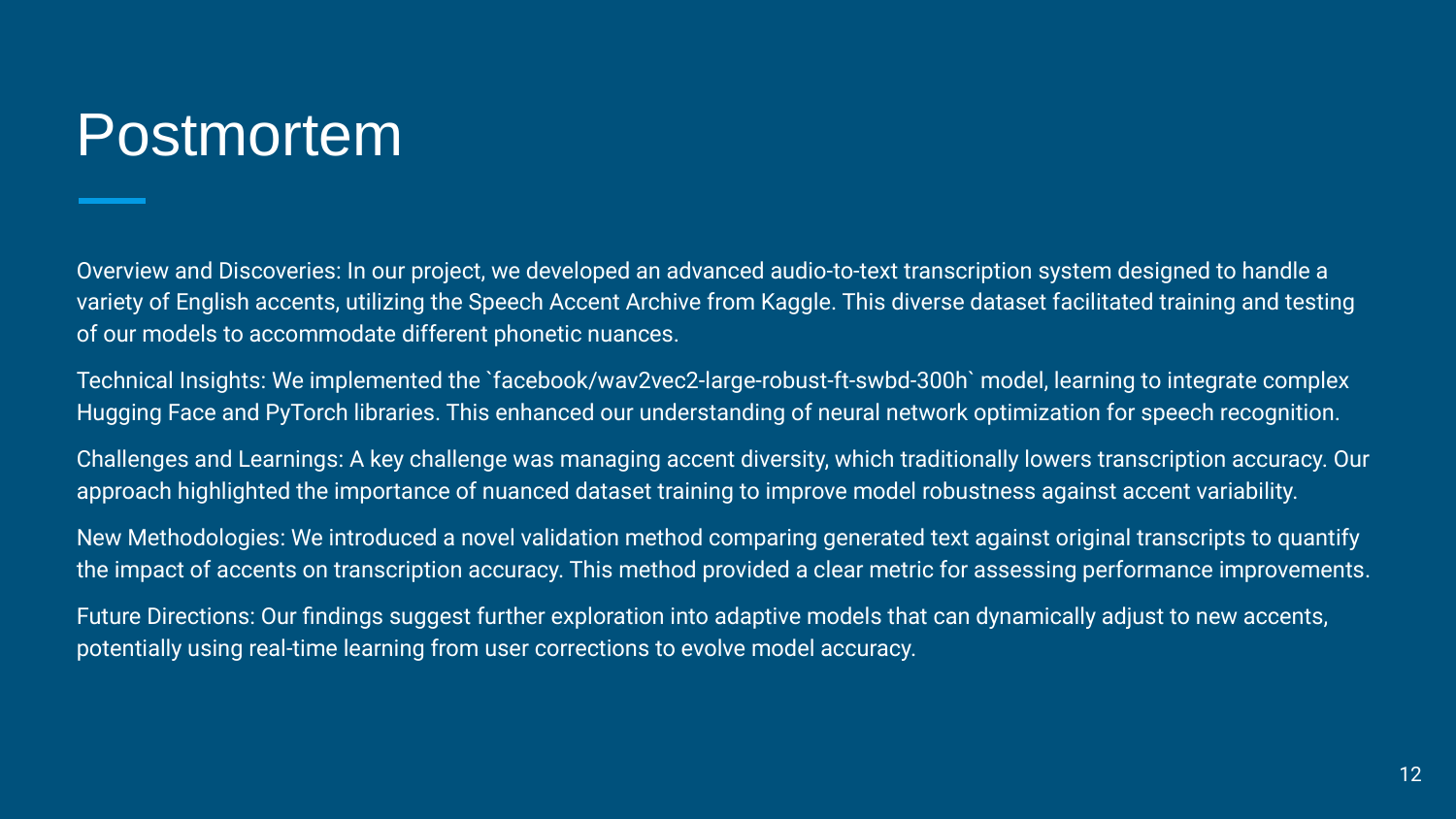

# Postmortem
Overview and Discoveries: In our project, we developed an advanced audio-to-text transcription system designed to handle a variety of English accents, utilizing the Speech Accent Archive from Kaggle. This diverse dataset facilitated training and testing of our models to accommodate different phonetic nuances.
Technical Insights: We implemented the `facebook/wav2vec2-large-robust-ft-swbd-300h` model, learning to integrate complex Hugging Face and PyTorch libraries. This enhanced our understanding of neural network optimization for speech recognition.
Challenges and Learnings: A key challenge was managing accent diversity, which traditionally lowers transcription accuracy. Our approach highlighted the importance of nuanced dataset training to improve model robustness against accent variability.
New Methodologies: We introduced a novel validation method comparing generated text against original transcripts to quantify the impact of accents on transcription accuracy. This method provided a clear metric for assessing performance improvements.
Future Directions: Our findings suggest further exploration into adaptive models that can dynamically adjust to new accents, potentially using real-time learning from user corrections to evolve model accuracy.
12